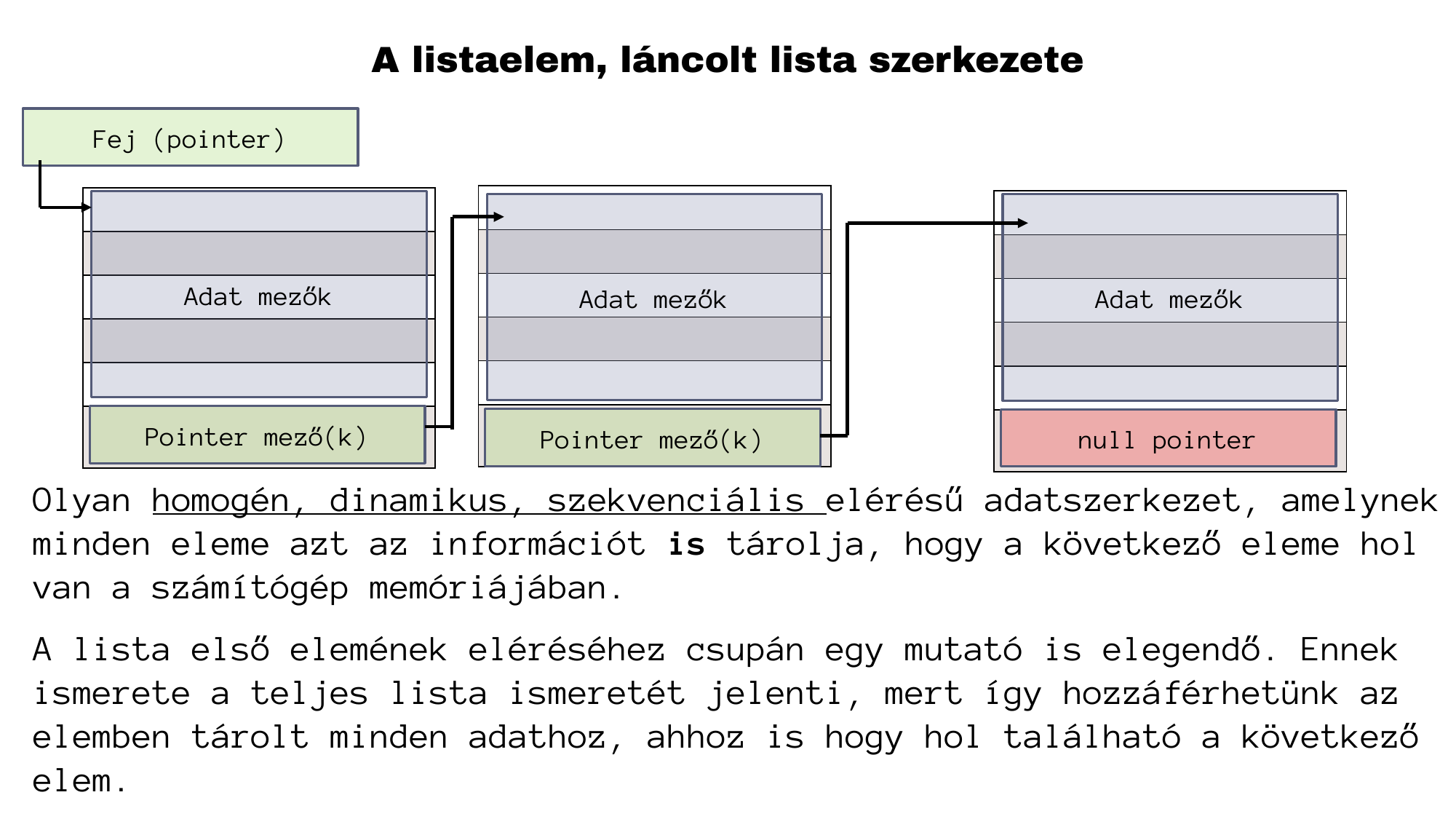

A listaelem, láncolt lista szerkezete
Fej (pointer)
|  |
| --- |
|  |
|  |
|  |
|  |
|  |
|  |
| --- |
|  |
|  |
|  |
|  |
|  |
Adat mezők
|  |
| --- |
|  |
|  |
|  |
|  |
|  |
Adat mezők
Adat mezők
Pointer mező(k)
Pointer mező(k)
null pointer
Olyan homogén, dinamikus, szekvenciális elérésű adatszerkezet, amelynek minden eleme azt az információt is tárolja, hogy a következő eleme hol van a számítógép memóriájában.
A lista első elemének eléréséhez csupán egy mutató is elegendő. Ennek ismerete a teljes lista ismeretét jelenti, mert így hozzáférhetünk az elemben tárolt minden adathoz, ahhoz is hogy hol található a következő elem.